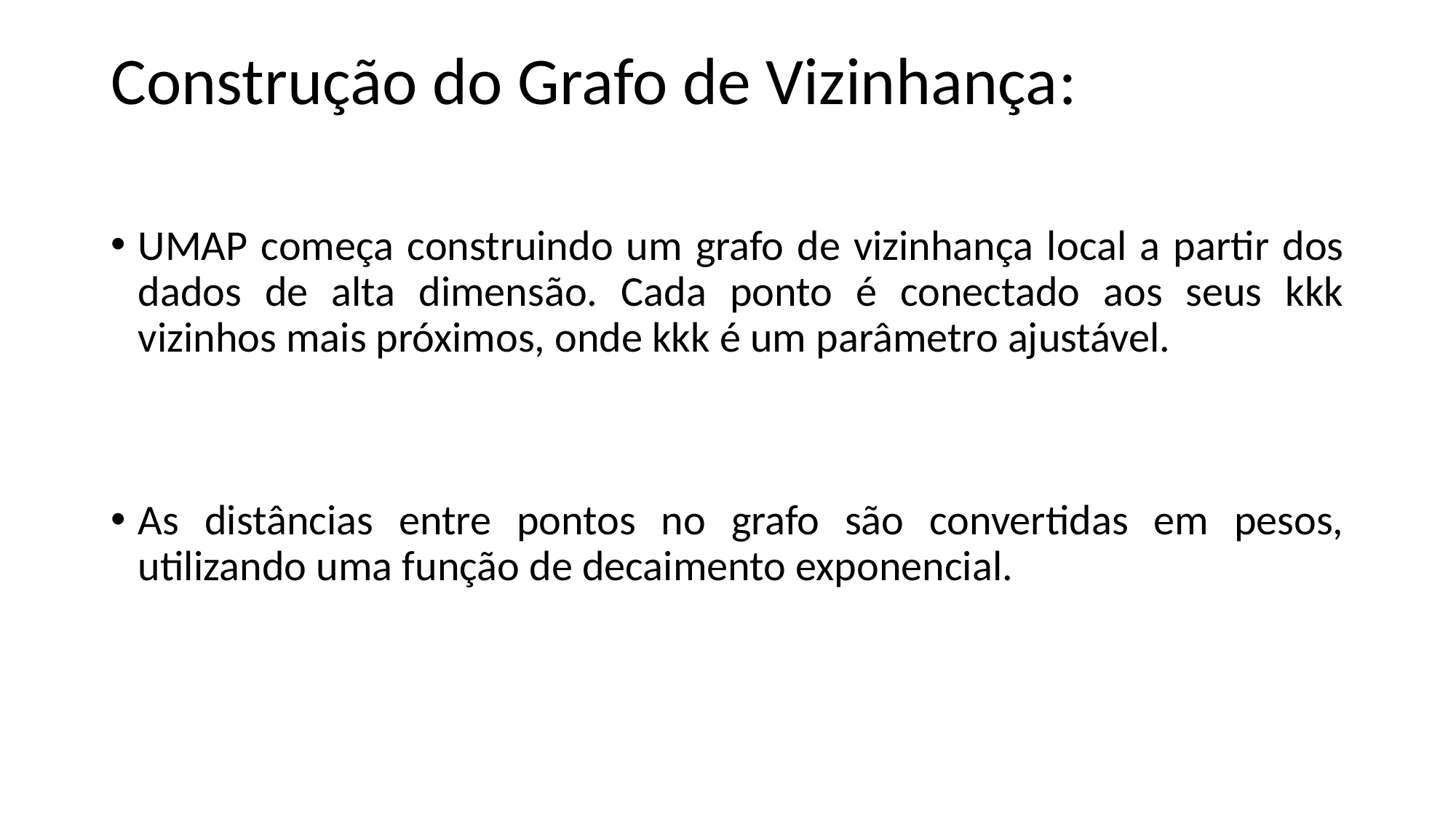

# Construção do Grafo de Vizinhança:
UMAP começa construindo um grafo de vizinhança local a partir dos dados de alta dimensão. Cada ponto é conectado aos seus kkk vizinhos mais próximos, onde kkk é um parâmetro ajustável.

As distâncias entre pontos no grafo são convertidas em pesos, utilizando uma função de decaimento exponencial.